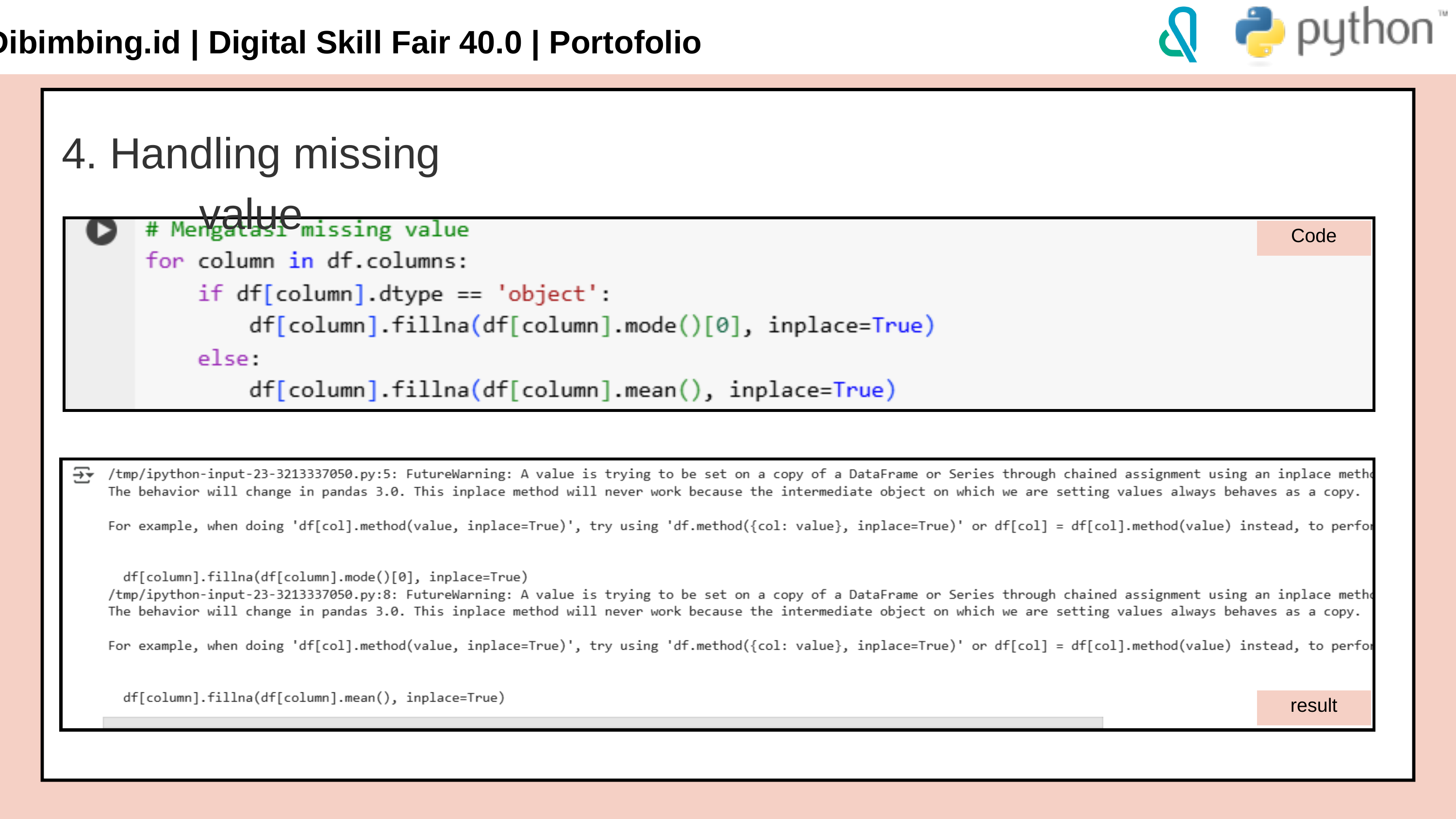

|  |  |  |
| --- | --- | --- |
|  |  |  |
|  |  |  |
|  |  |  |
|  |  |  |

Dibimbing.id | Digital Skill Fair 40.0 | Portofolio

4. Handling missing value

Code

result